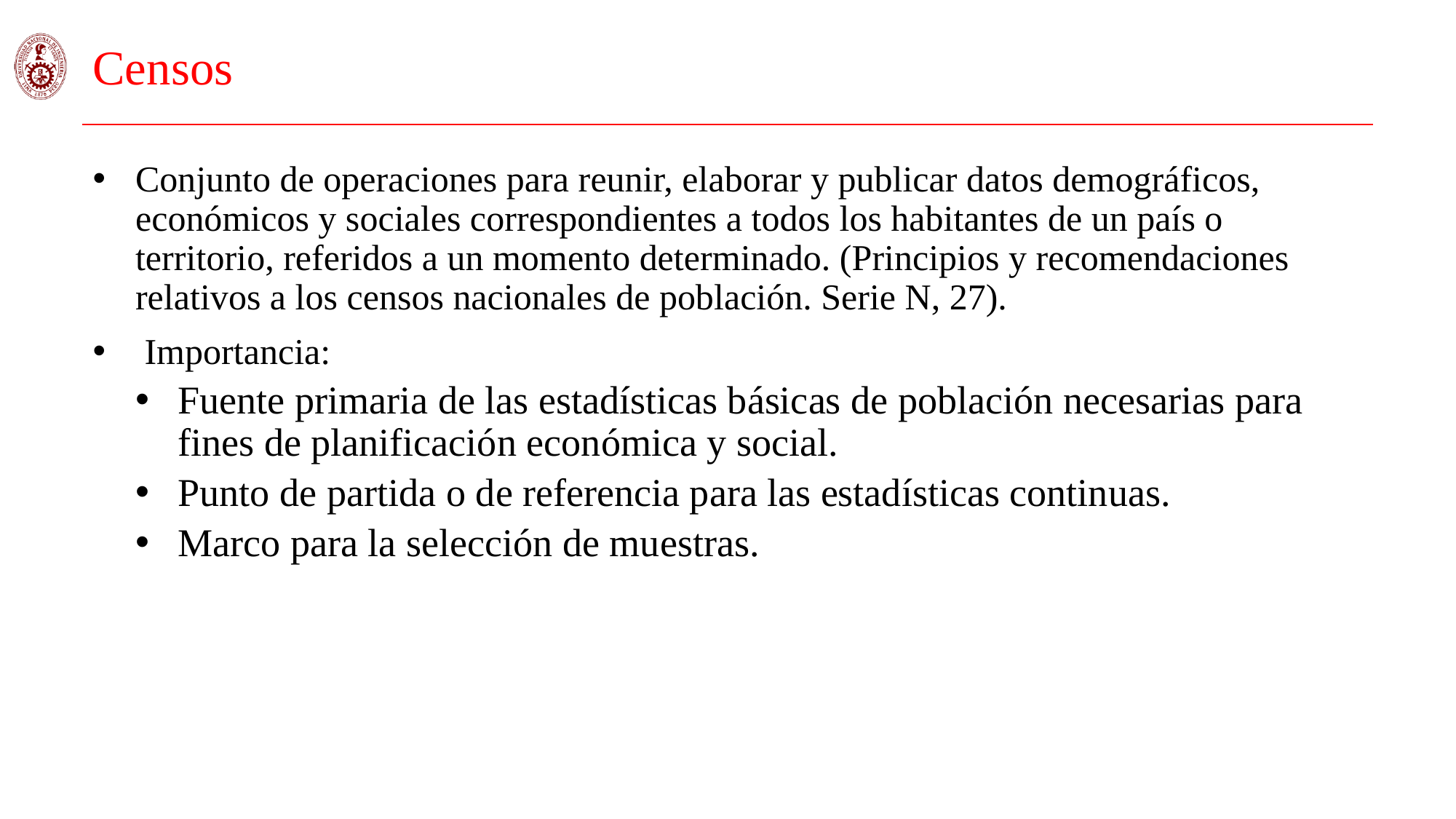

# Censos
Conjunto de operaciones para reunir, elaborar y publicar datos demográficos, económicos y sociales correspondientes a todos los habitantes de un país o territorio, referidos a un momento determinado. (Principios y recomendaciones relativos a los censos nacionales de población. Serie N, 27).
 Importancia:
Fuente primaria de las estadísticas básicas de población necesarias para fines de planificación económica y social.
Punto de partida o de referencia para las estadísticas continuas.
Marco para la selección de muestras.